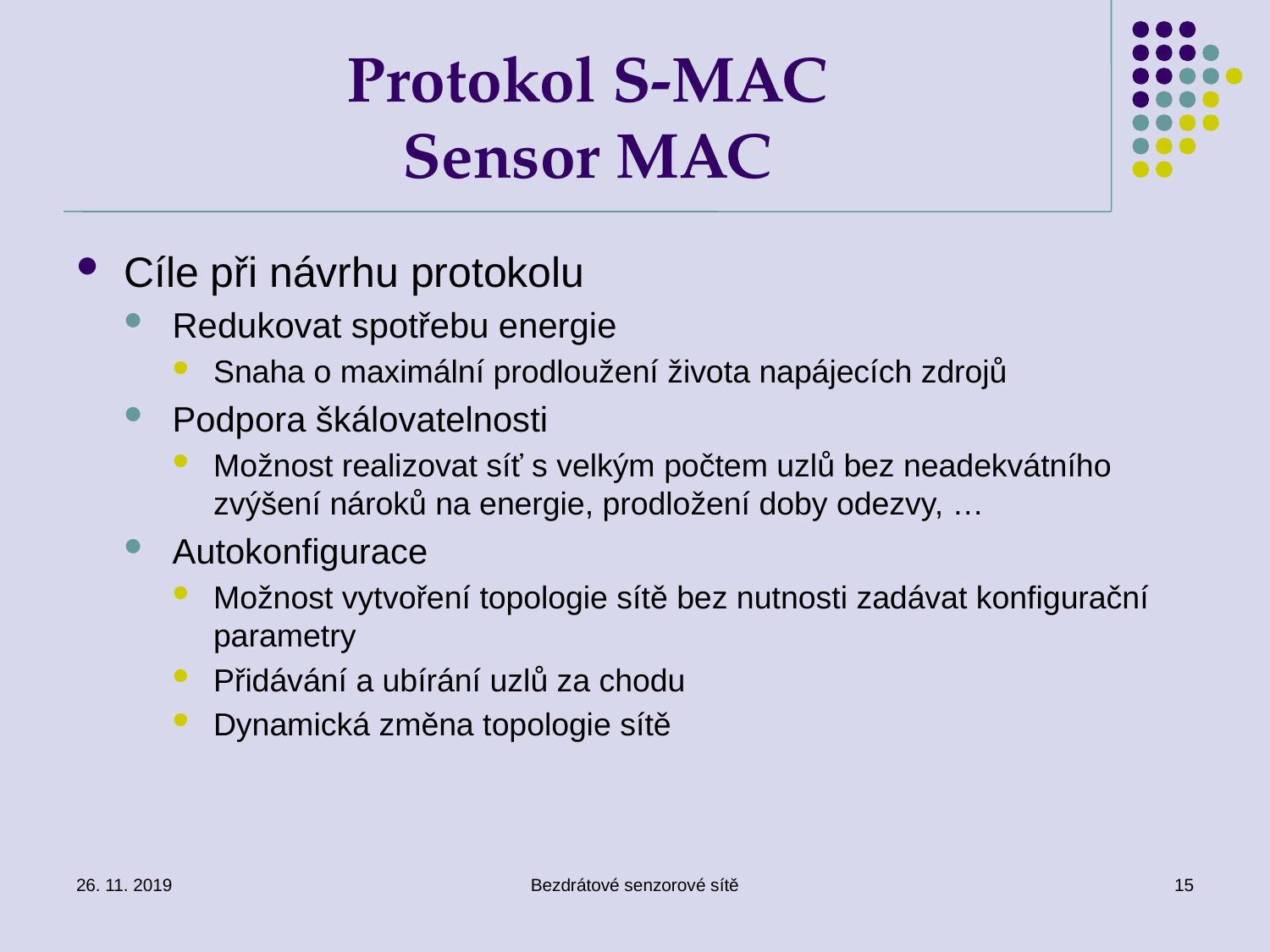

# Protokol S-MAC Sensor MAC
Cíle při návrhu protokolu
Redukovat spotřebu energie
Snaha o maximální prodloužení života napájecích zdrojů
Podpora škálovatelnosti
Možnost realizovat síť s velkým počtem uzlů bez neadekvátního zvýšení nároků na energie, prodložení doby odezvy, …
Autokonfigurace
Možnost vytvoření topologie sítě bez nutnosti zadávat konfigurační parametry
Přidávání a ubírání uzlů za chodu
Dynamická změna topologie sítě
26. 11. 2019
Bezdrátové senzorové sítě
15